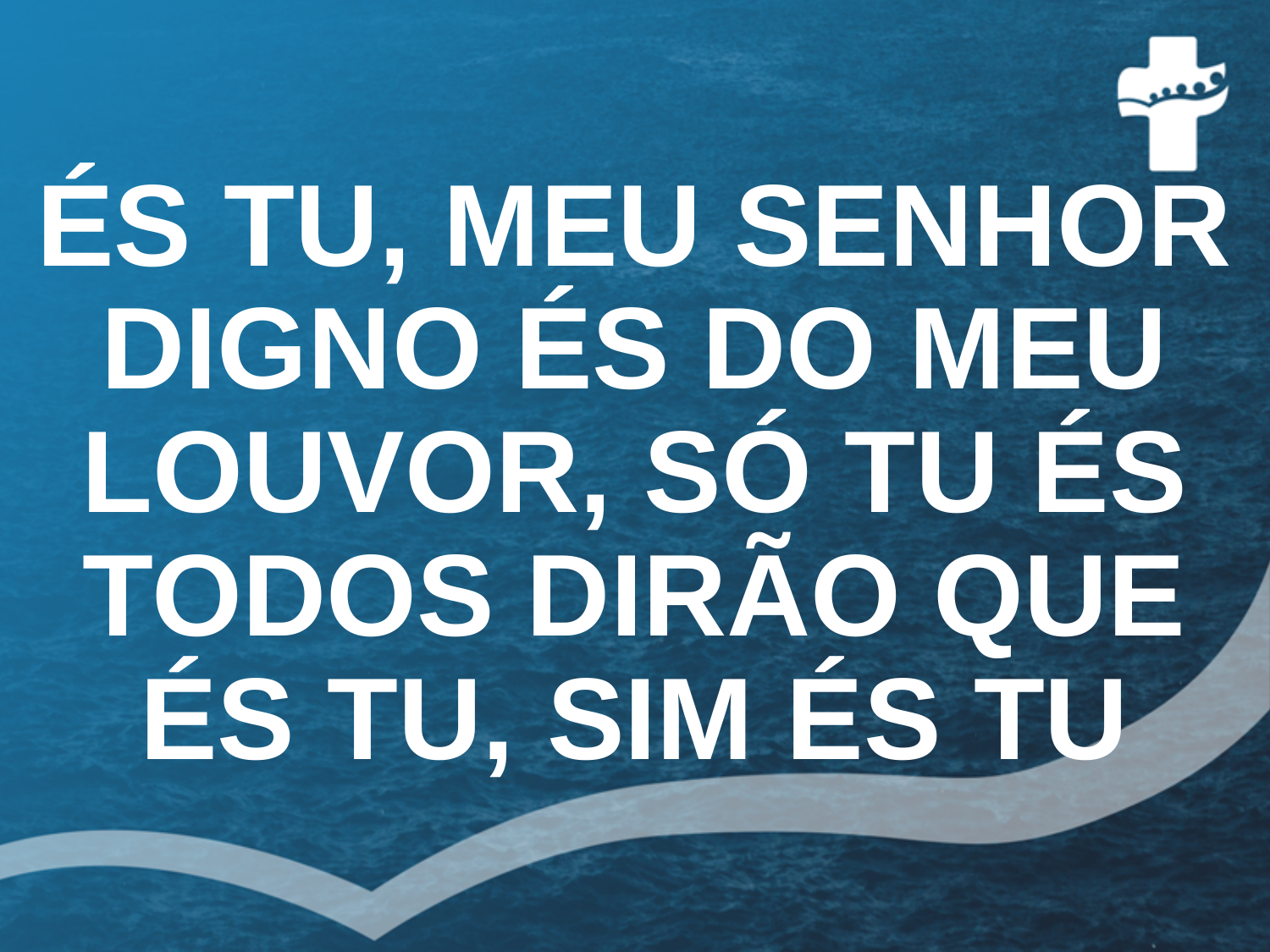

ÉS TU, MEU SENHOR
DIGNO ÉS DO MEU LOUVOR, SÓ TU ÉS
TODOS DIRÃO QUE ÉS TU, SIM ÉS TU